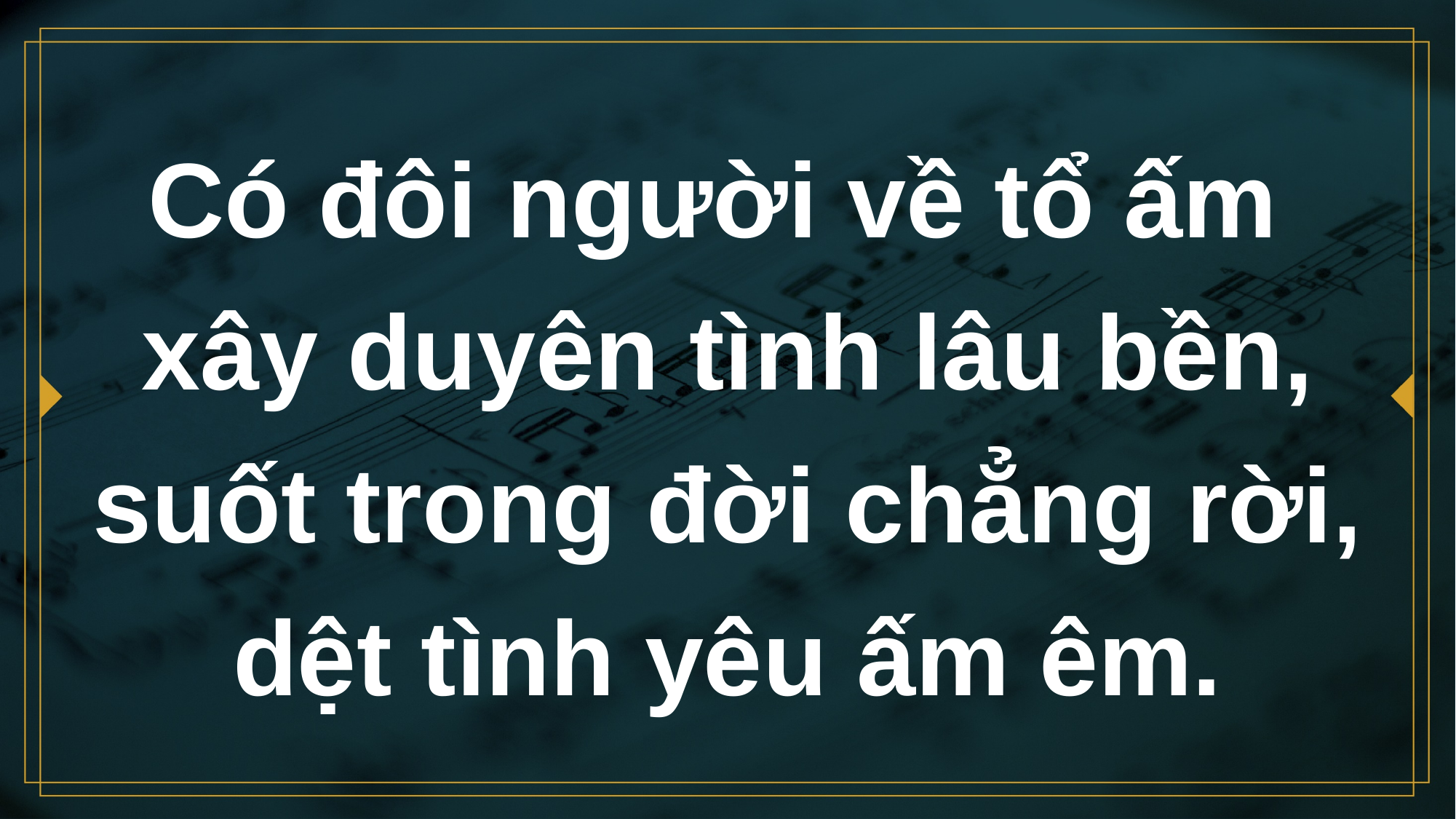

# Có đôi người về tổ ấm xây duyên tình lâu bền, suốt trong đời chẳng rời, dệt tình yêu ấm êm.